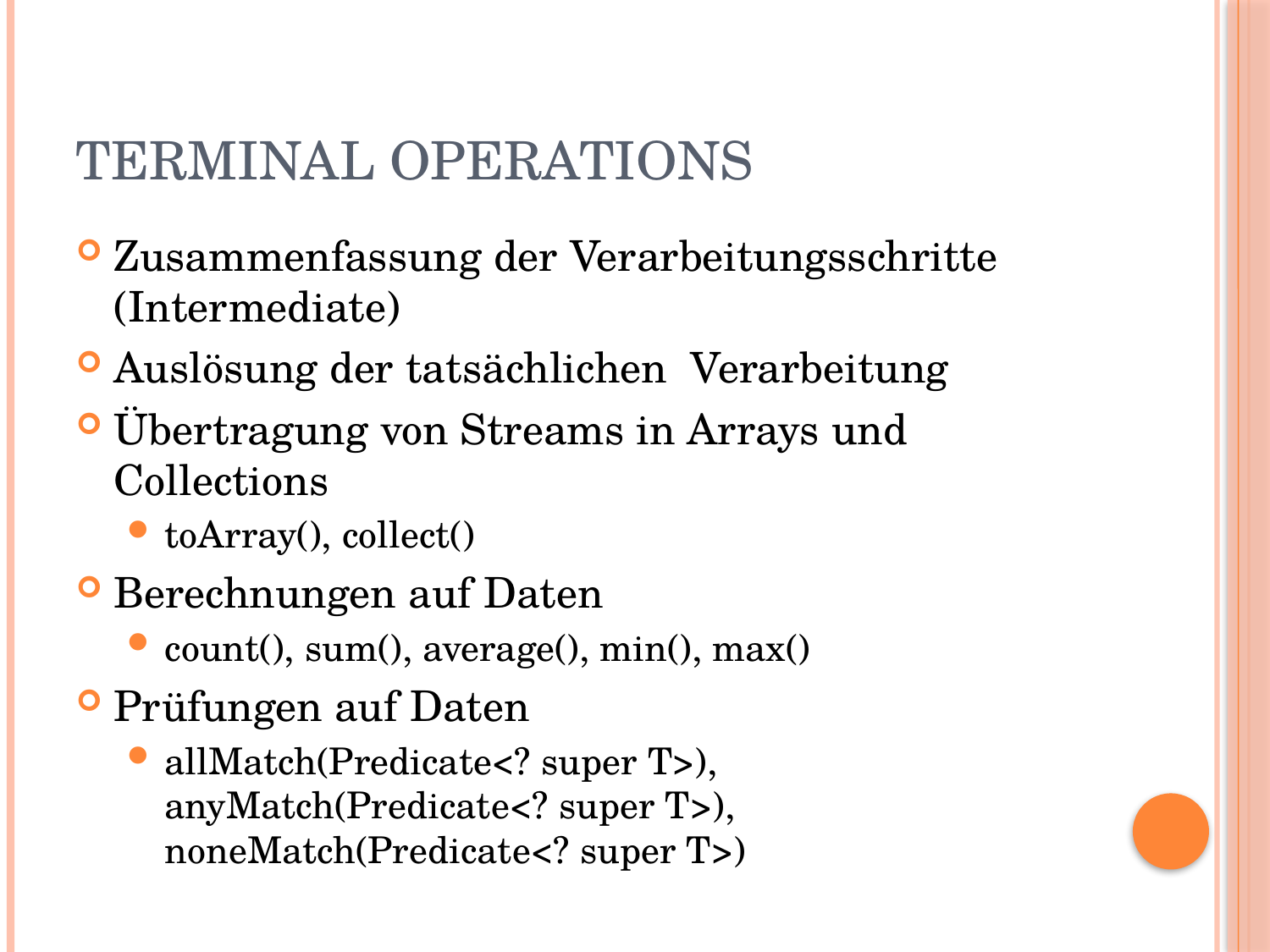

# Terminal Operations
Zusammenfassung der Verarbeitungsschritte (Intermediate)
Auslösung der tatsächlichen  Verarbeitung
Übertragung von Streams in Arrays und Collections
toArray(), collect()
Berechnungen auf Daten
count(), sum(), average(), min(), max()
Prüfungen auf Daten
allMatch(Predicate<? super T>), anyMatch(Predicate<? super T>), noneMatch(Predicate<? super T>)